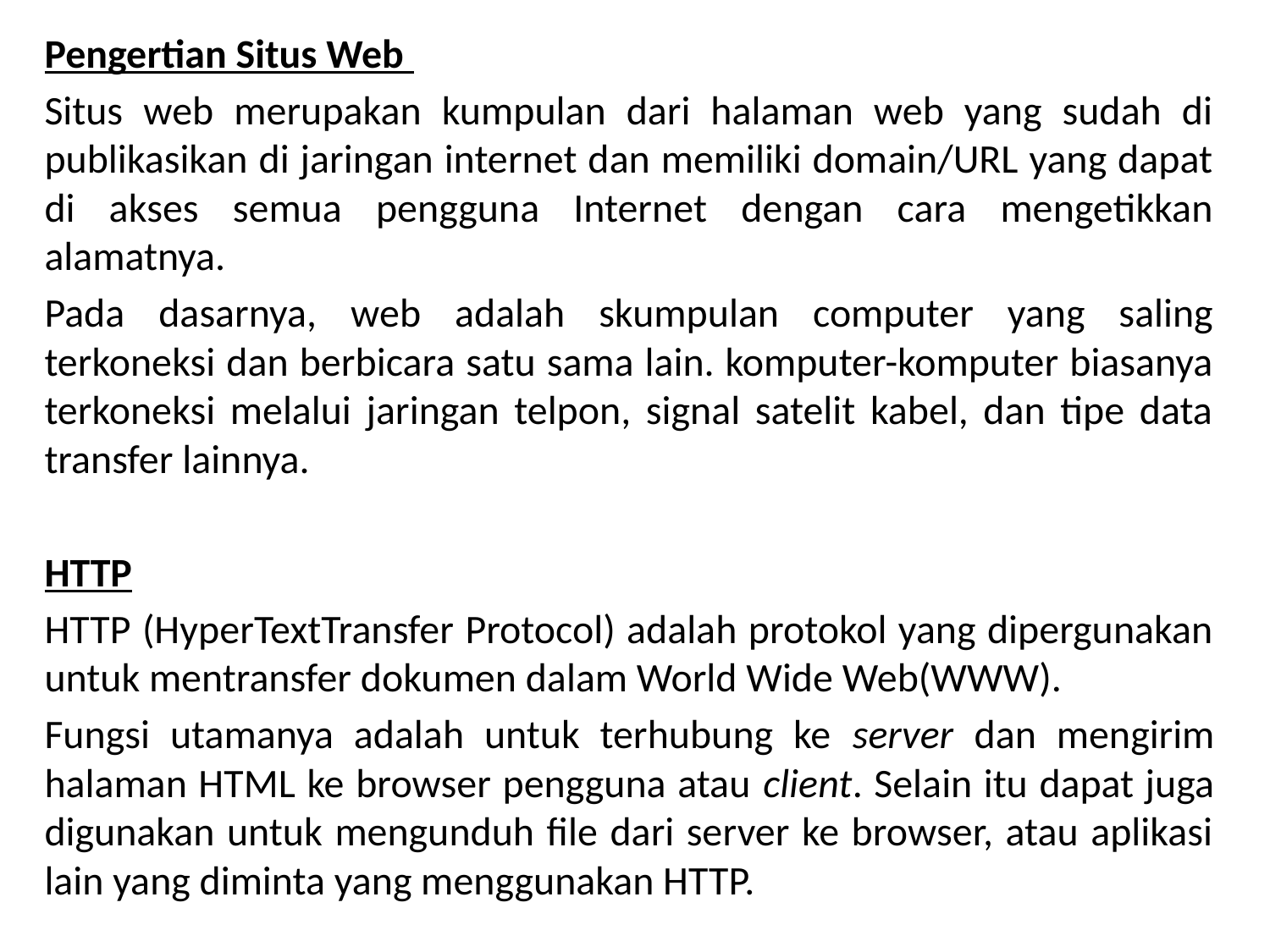

Pengertian Situs Web
Situs web merupakan kumpulan dari halaman web yang sudah di publikasikan di jaringan internet dan memiliki domain/URL yang dapat di akses semua pengguna Internet dengan cara mengetikkan alamatnya.
Pada dasarnya, web adalah skumpulan computer yang saling terkoneksi dan berbicara satu sama lain. komputer-komputer biasanya terkoneksi melalui jaringan telpon, signal satelit kabel, dan tipe data transfer lainnya.

HTTP
HTTP (HyperTextTransfer Protocol) adalah protokol yang dipergunakan untuk mentransfer dokumen dalam World Wide Web(WWW).
Fungsi utamanya adalah untuk terhubung ke server dan mengirim halaman HTML ke browser pengguna atau client. Selain itu dapat juga digunakan untuk mengunduh file dari server ke browser, atau aplikasi lain yang diminta yang menggunakan HTTP.